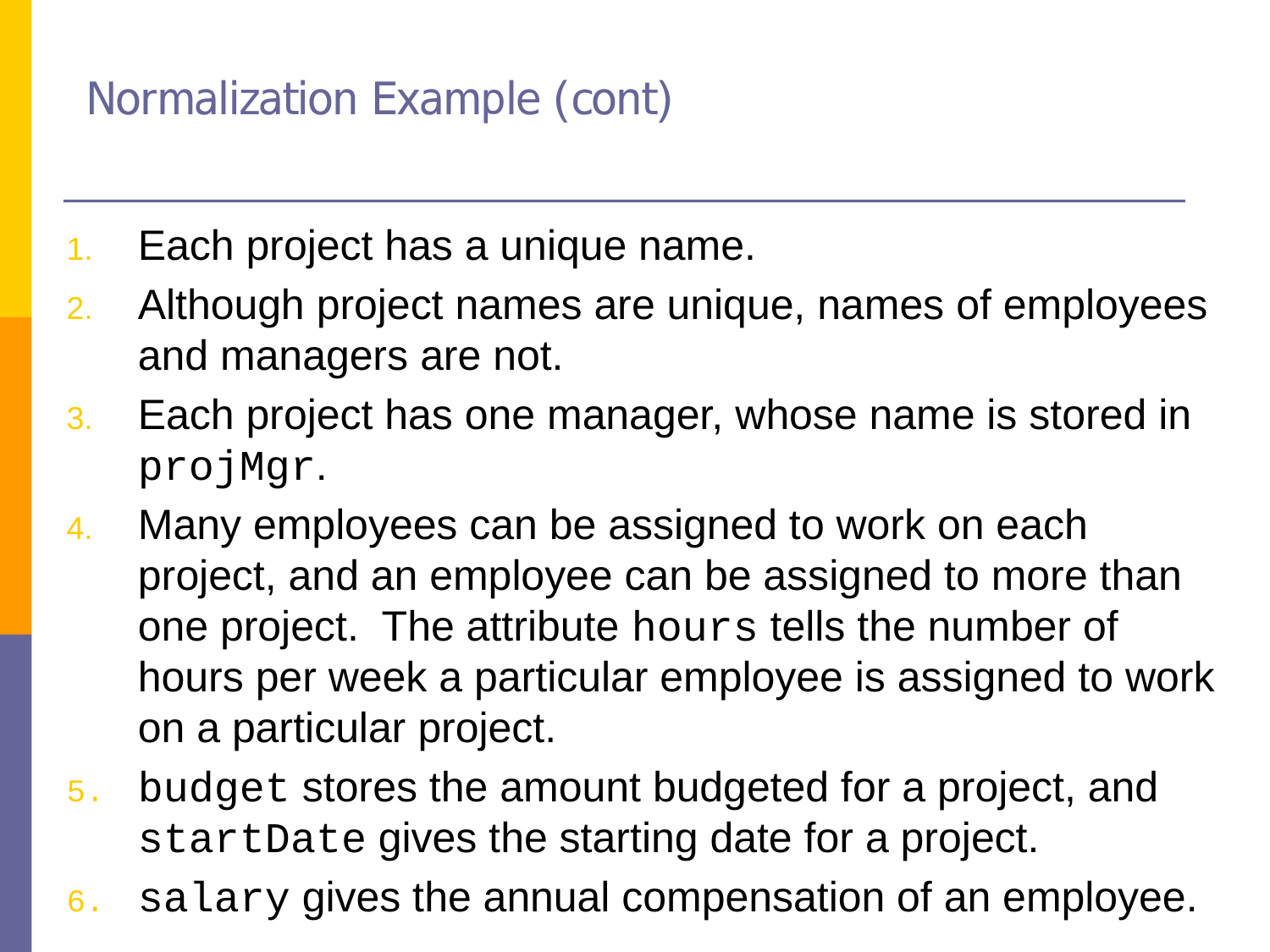

# Normalization Example (cont)
Each project has a unique name.
Although project names are unique, names of employees and managers are not.
Each project has one manager, whose name is stored in projMgr.
Many employees can be assigned to work on each project, and an employee can be assigned to more than one project.  The attribute hours tells the number of hours per week a particular employee is assigned to work on a particular project.
budget stores the amount budgeted for a project, and startDate gives the starting date for a project.
salary gives the annual compensation of an employee.